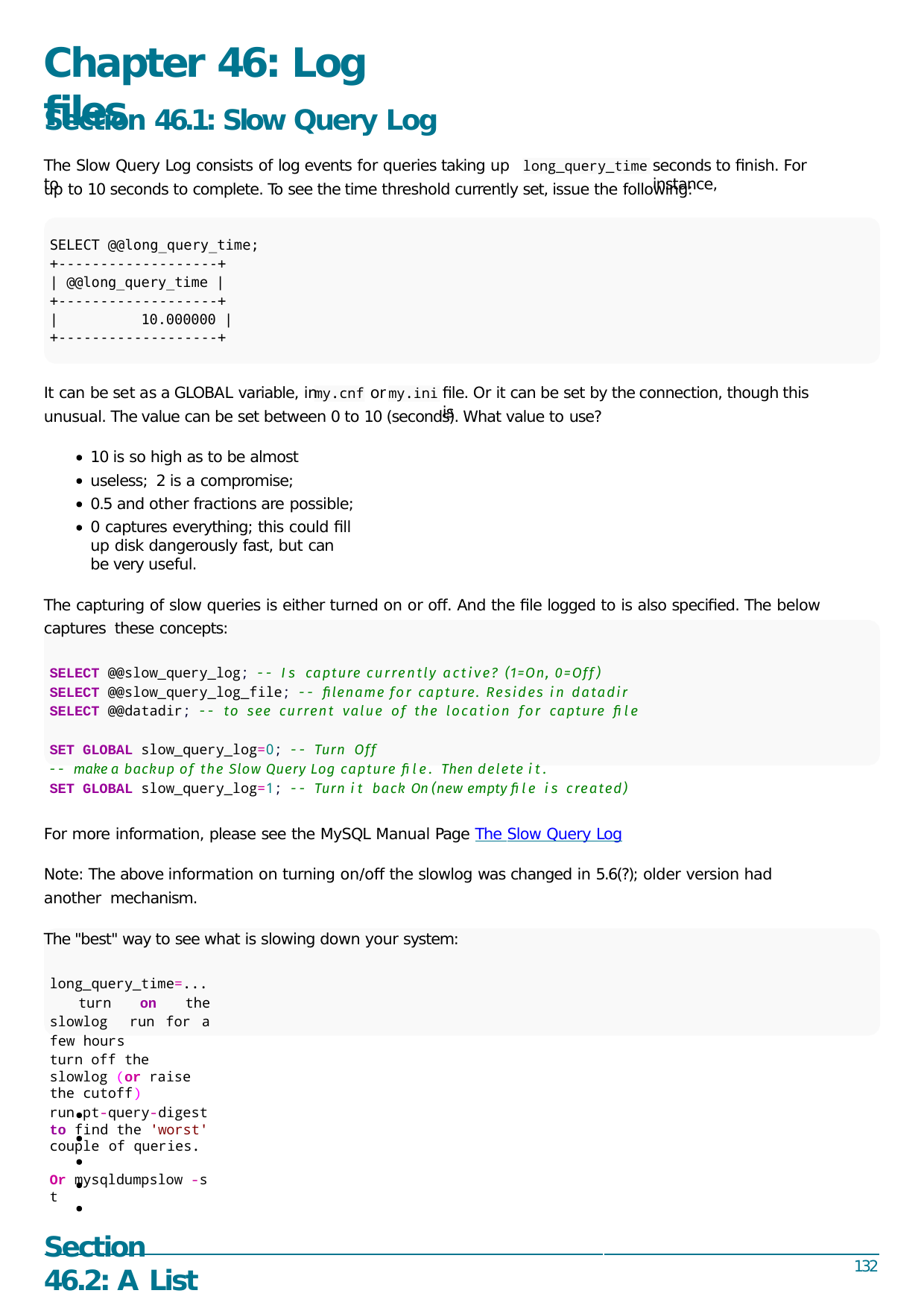

# Chapter 46: Log ﬁles
Section 46.1: Slow Query Log
The Slow Query Log consists of log events for queries taking up to
seconds to ﬁnish. For instance,
long_query_time
up to 10 seconds to complete. To see the time threshold currently set, issue the following:

SELECT @@long_query_time;
+-------------------+
| @@long_query_time |
+-------------------+
|	10.000000 |
+-------------------+

It can be set as a GLOBAL variable, in	or
ﬁle. Or it can be set by the connection, though this is
my.cnf
my.ini
unusual. The value can be set between 0 to 10 (seconds). What value to use?
10 is so high as to be almost useless;  2 is a compromise;
0.5 and other fractions are possible;
0 captures everything; this could ﬁll up disk dangerously fast, but can be very useful.
The capturing of slow queries is either turned on or oﬀ. And the ﬁle logged to is also speciﬁed. The below captures  these concepts:

SELECT @@slow_query_log; -- Is capture currently active? (1=On, 0=Off)  SELECT @@slow_query_log_file; -- filename for capture. Resides in datadir  SELECT @@datadir; -- to see current value of the location for capture file

SET GLOBAL slow_query_log=0; -- Turn Off
-- make a backup of the Slow Query Log capture file. Then delete it.
SET GLOBAL slow_query_log=1; -- Turn it back On (new empty file is created)

For more information, please see the MySQL Manual Page The Slow Query Log
Note: The above information on turning on/oﬀ the slowlog was changed in 5.6(?); older version had another  mechanism.

The "best" way to see what is slowing down your system:

long_query_time=...  turn on the slowlog  run for a few hours
turn off the slowlog (or raise the cutoff)
run pt-query-digest to find the 'worst' couple of queries.	Or mysqldumpslow -s t

Section 46.2: A List
General log - all queries - see VARIABLE general_log
Slow log - queries slower than long_query_time - slow_query_log_ﬁle  Binlog - for replication and backup - log_bin_basename
Relay log - also for replication  general errors - mysqld.err

132